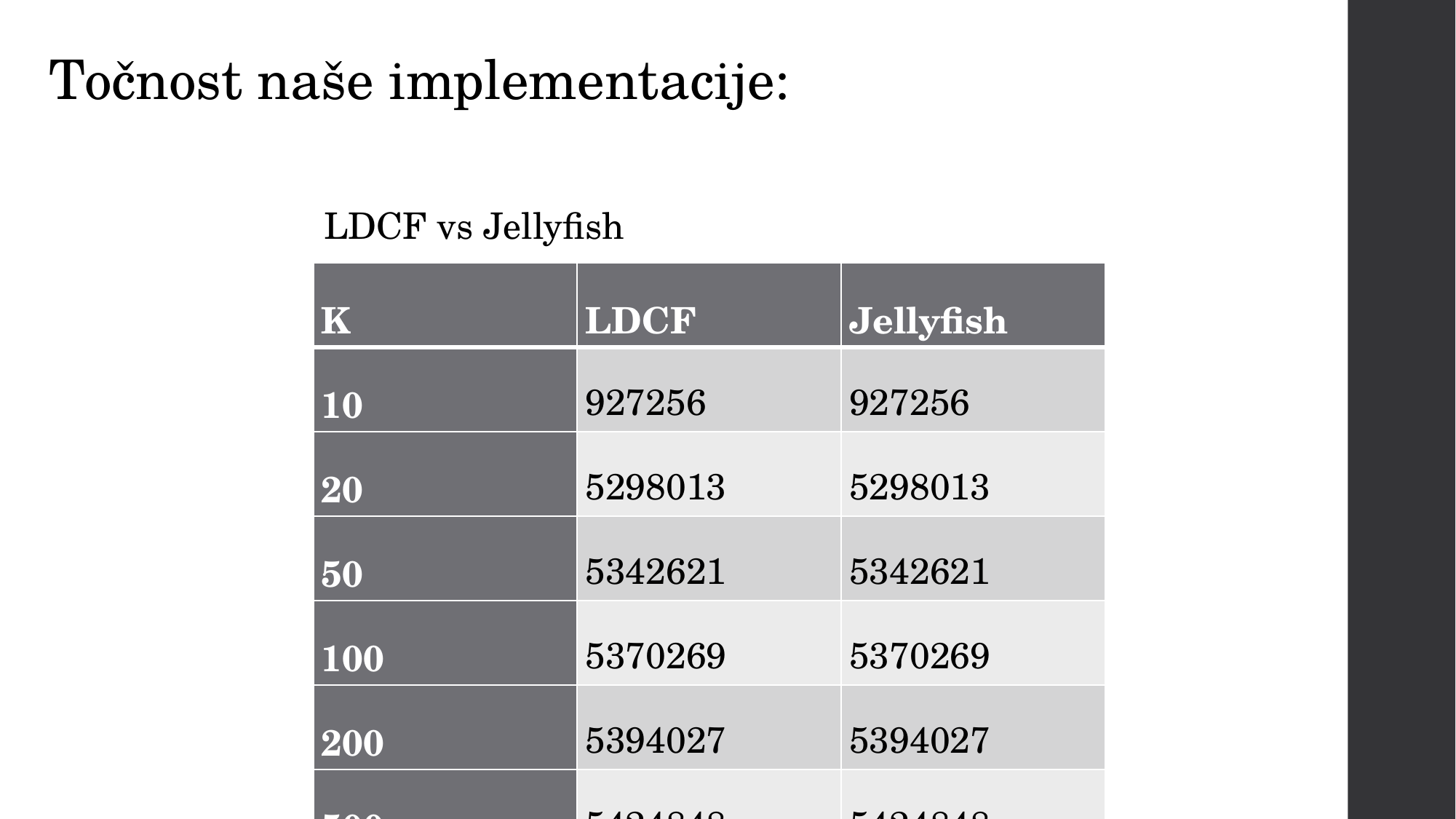

Točnost naše implementacije:
LDCF vs Jellyfish
| K | LDCF | Jellyfish |
| --- | --- | --- |
| 10 | 927256 | 927256 |
| 20 | 5298013 | 5298013 |
| 50 | 5342621 | 5342621 |
| 100 | 5370269 | 5370269 |
| 200 | 5394027 | 5394027 |
| 500 | 5424848 | 5424848 |